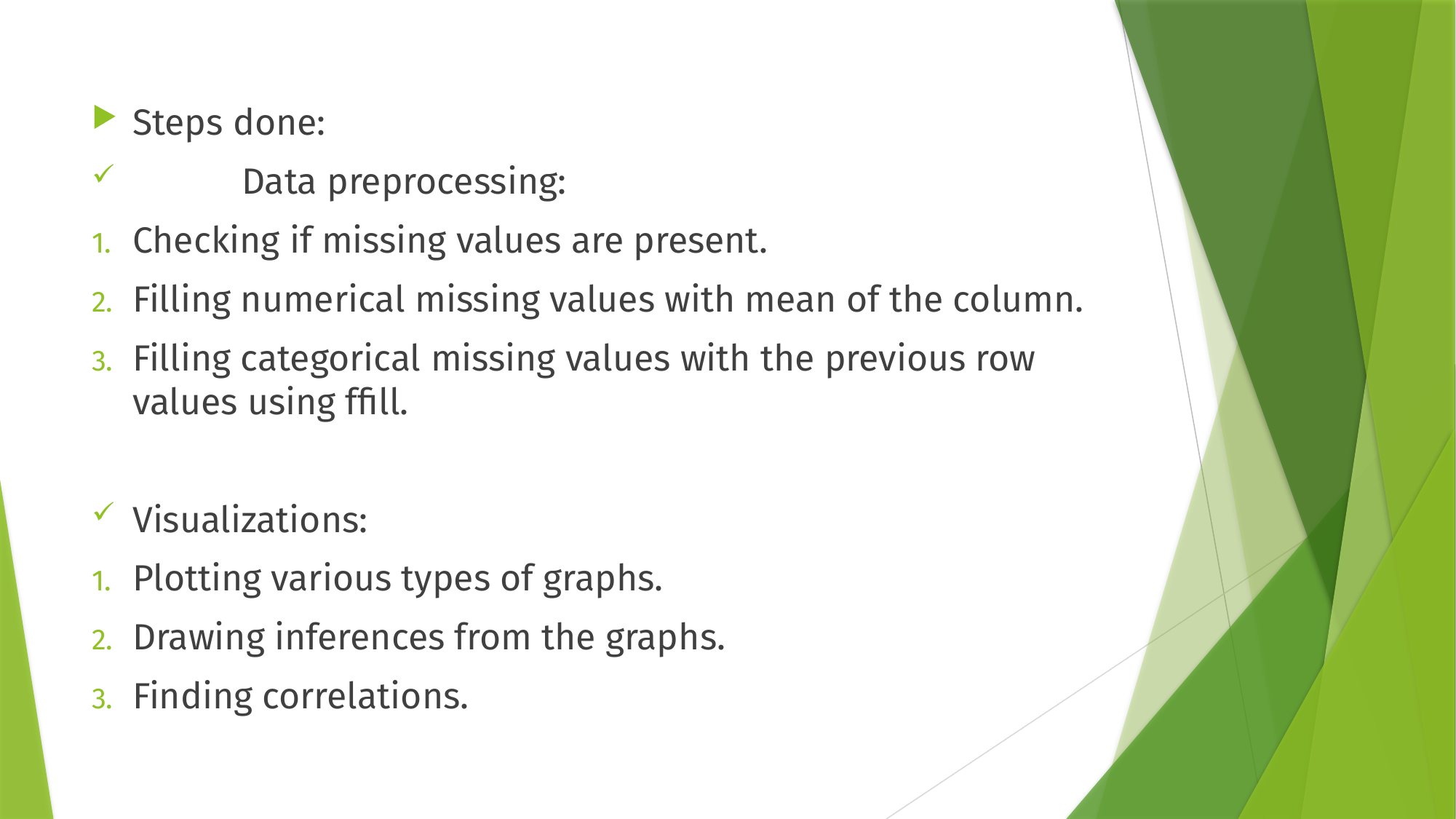

Steps done:
	Data preprocessing:
Checking if missing values are present.
Filling numerical missing values with mean of the column.
Filling categorical missing values with the previous row values using ffill.

Visualizations:
Plotting various types of graphs.
Drawing inferences from the graphs.
Finding correlations.